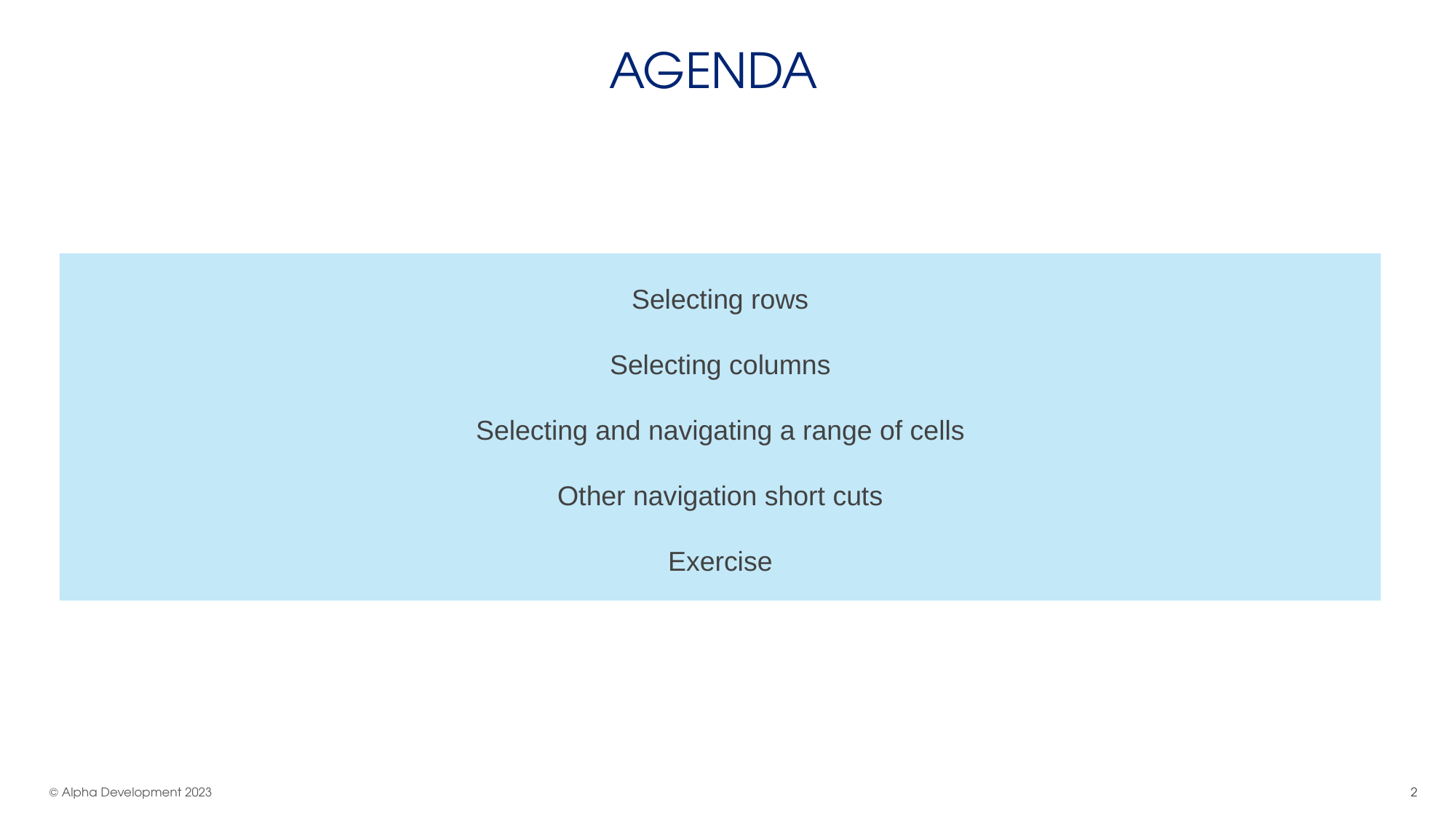

# Agenda

Selecting rows

Selecting columns

Selecting and navigating a range of cells

Other navigation short cuts

Exercise